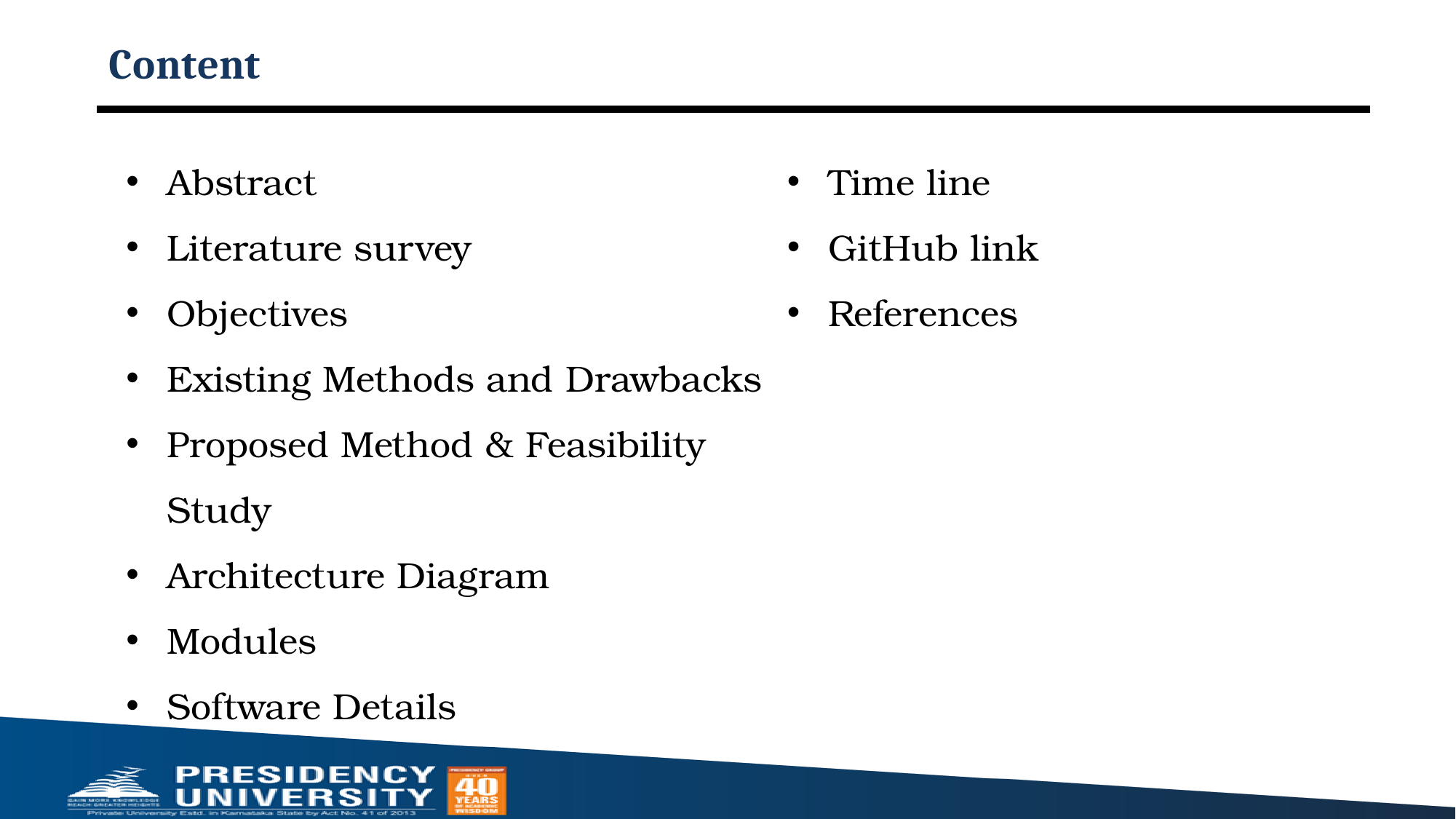

# Content
Abstract
Literature survey
Objectives
Existing Methods and Drawbacks
Proposed Method & Feasibility Study
Architecture Diagram
Modules
Software Details
Time line
GitHub link
References